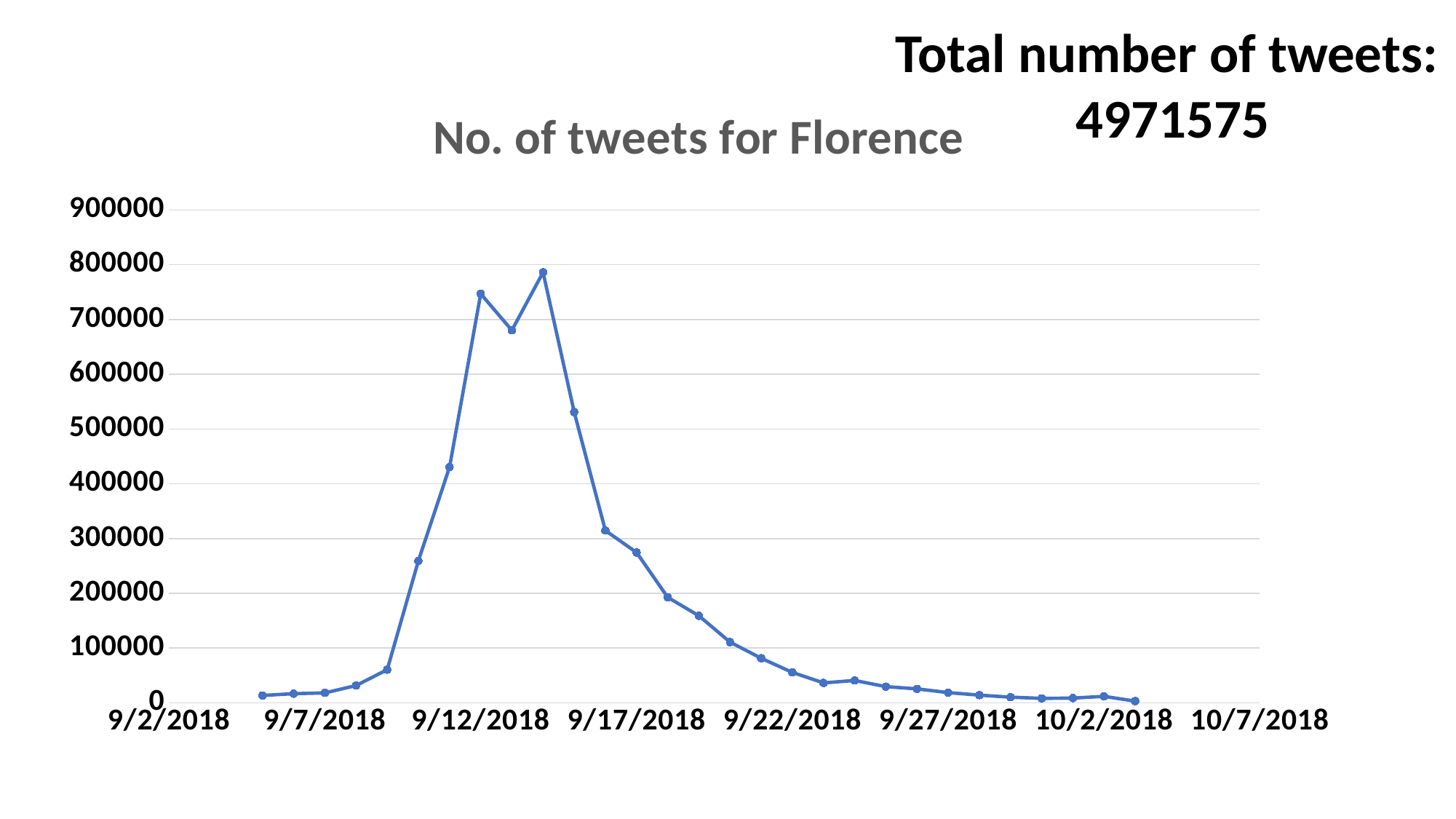

Total number of tweets:
4971575

### Chart: No. of tweets for Florence

| Category |  |
|---|---|